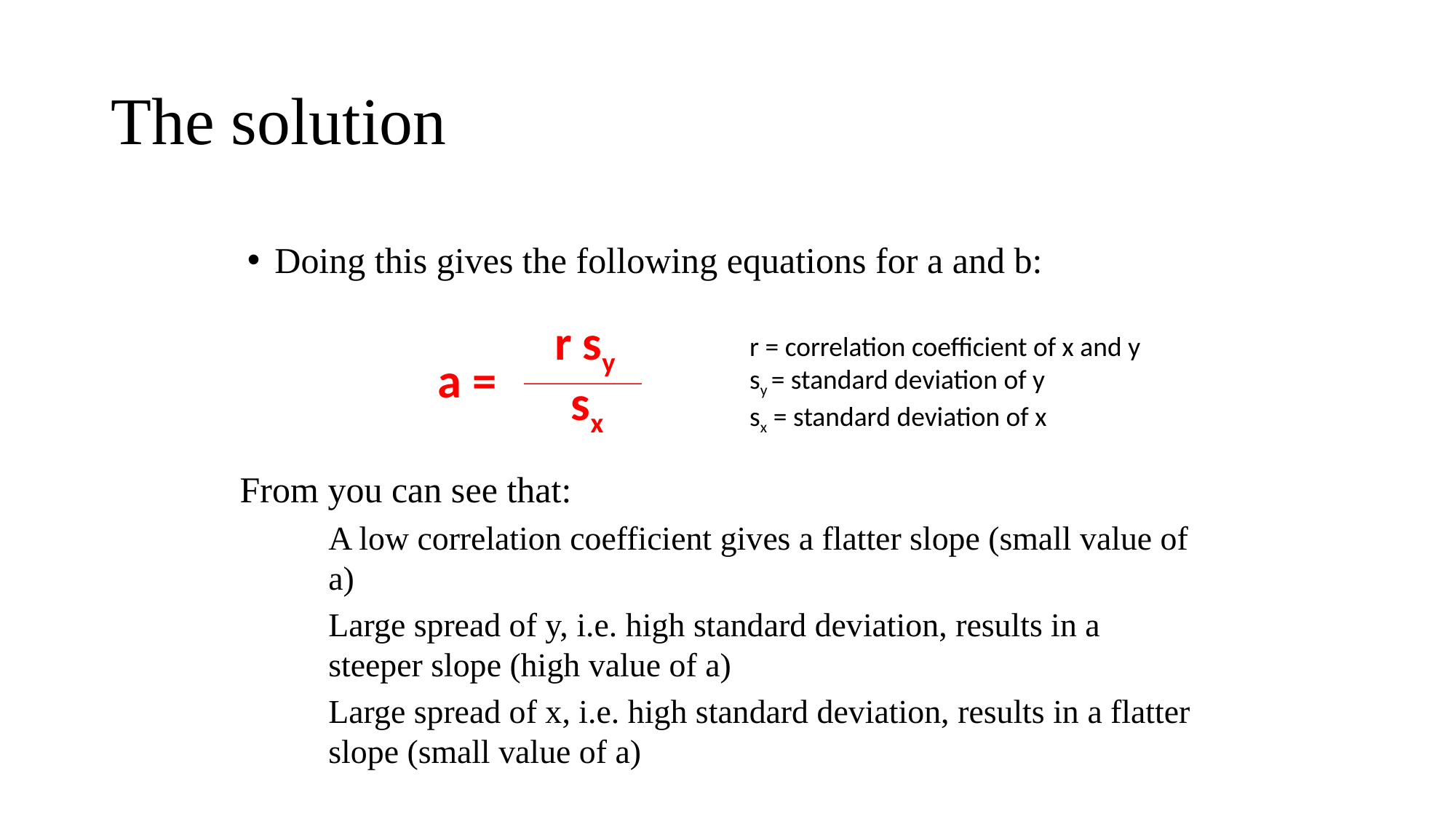

# The solution
Doing this gives the following equations for a and b:
r sy
r = correlation coefficient of x and y
sy = standard deviation of y
sx = standard deviation of x
a =
sx

From you can see that:
A low correlation coefficient gives a flatter slope (small value of a)
Large spread of y, i.e. high standard deviation, results in a steeper slope (high value of a)
Large spread of x, i.e. high standard deviation, results in a flatter slope (small value of a)